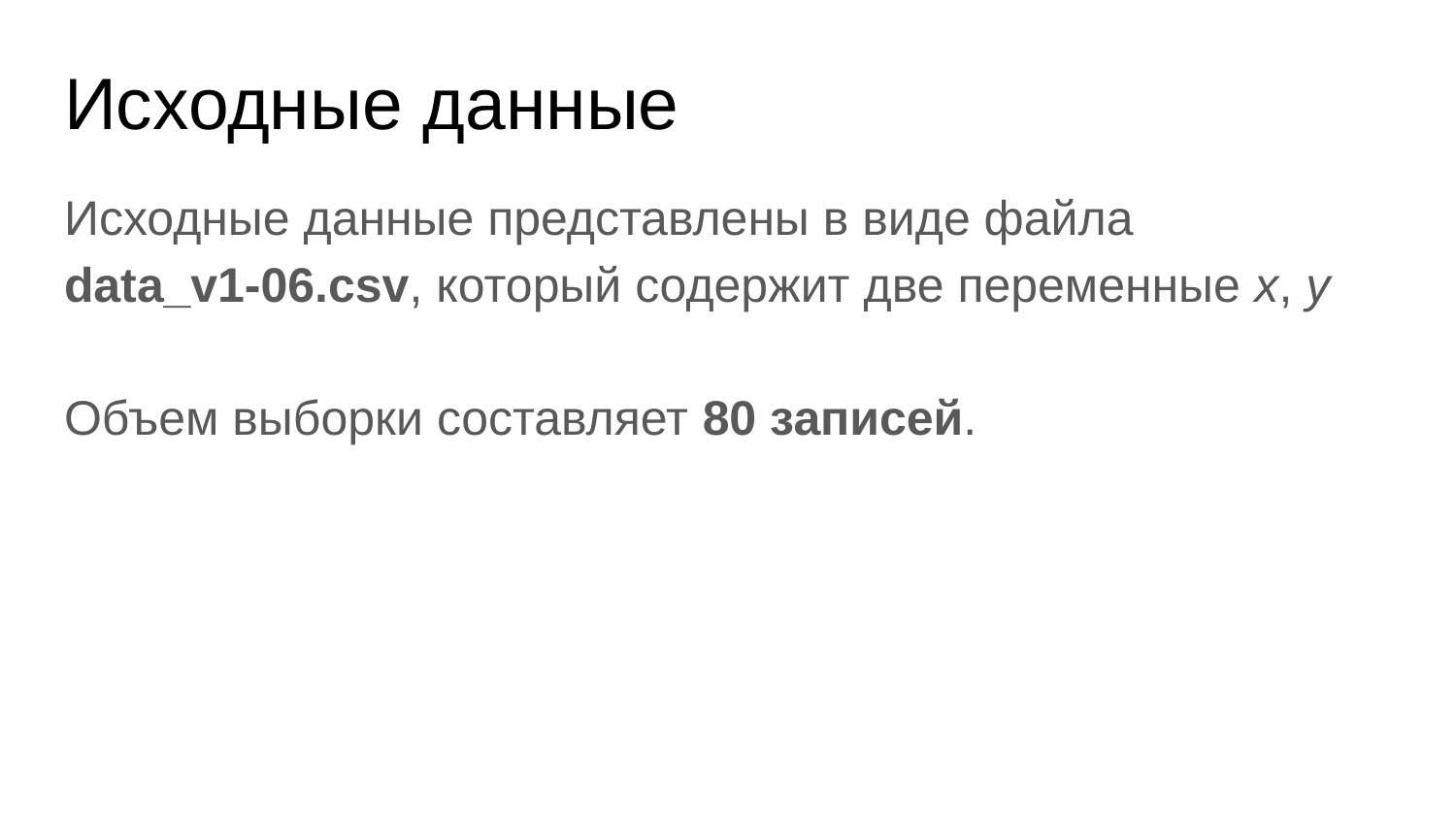

# Исходные данные
Исходные данные представлены в виде файла
data_v1-06.csv, который содержит две переменные x, y

Объем выборки составляет 80 записей.